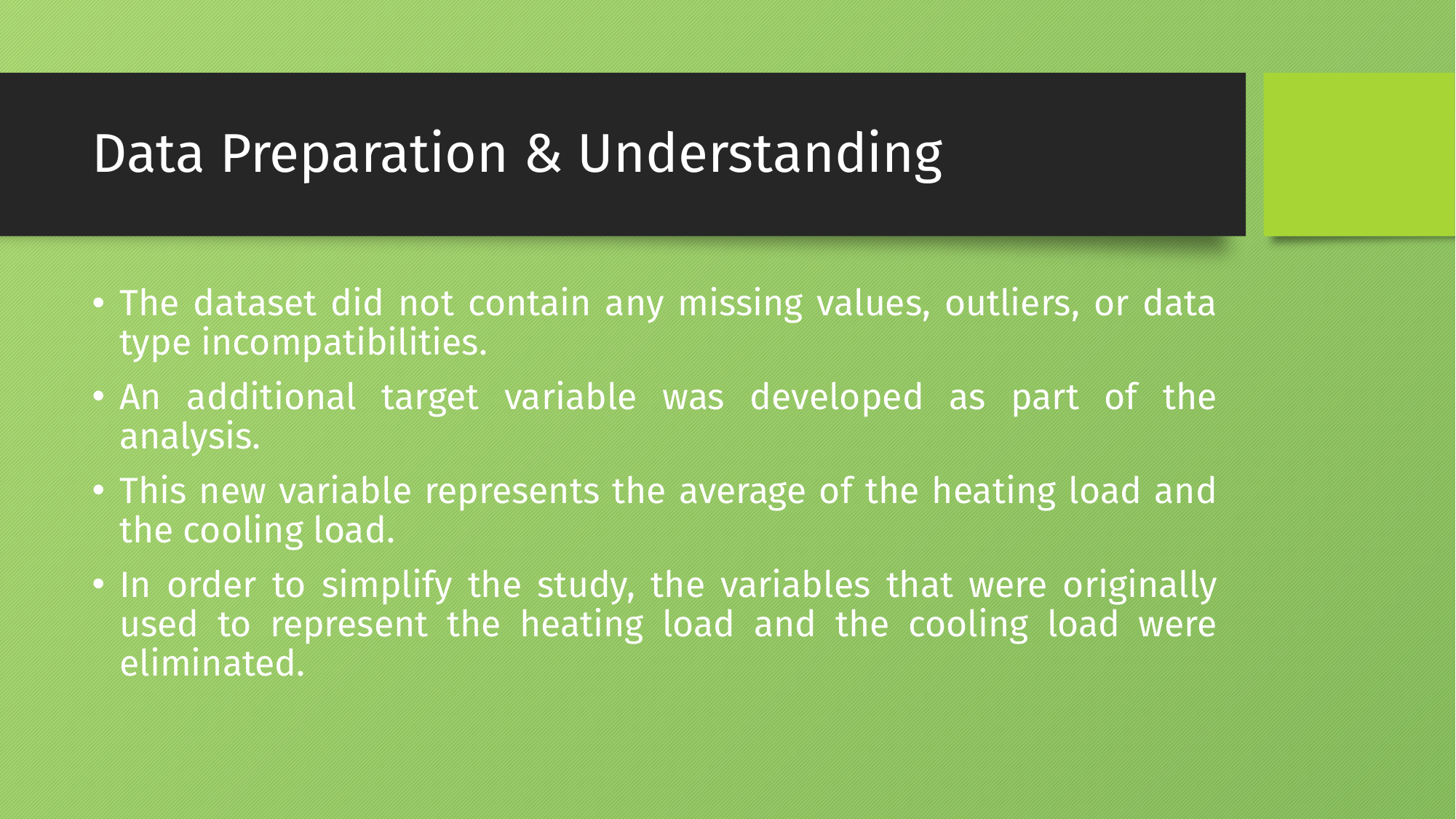

# Data Preparation & Understanding
The dataset did not contain any missing values, outliers, or data type incompatibilities.
An additional target variable was developed as part of the analysis.
This new variable represents the average of the heating load and the cooling load.
In order to simplify the study, the variables that were originally used to represent the heating load and the cooling load were eliminated.